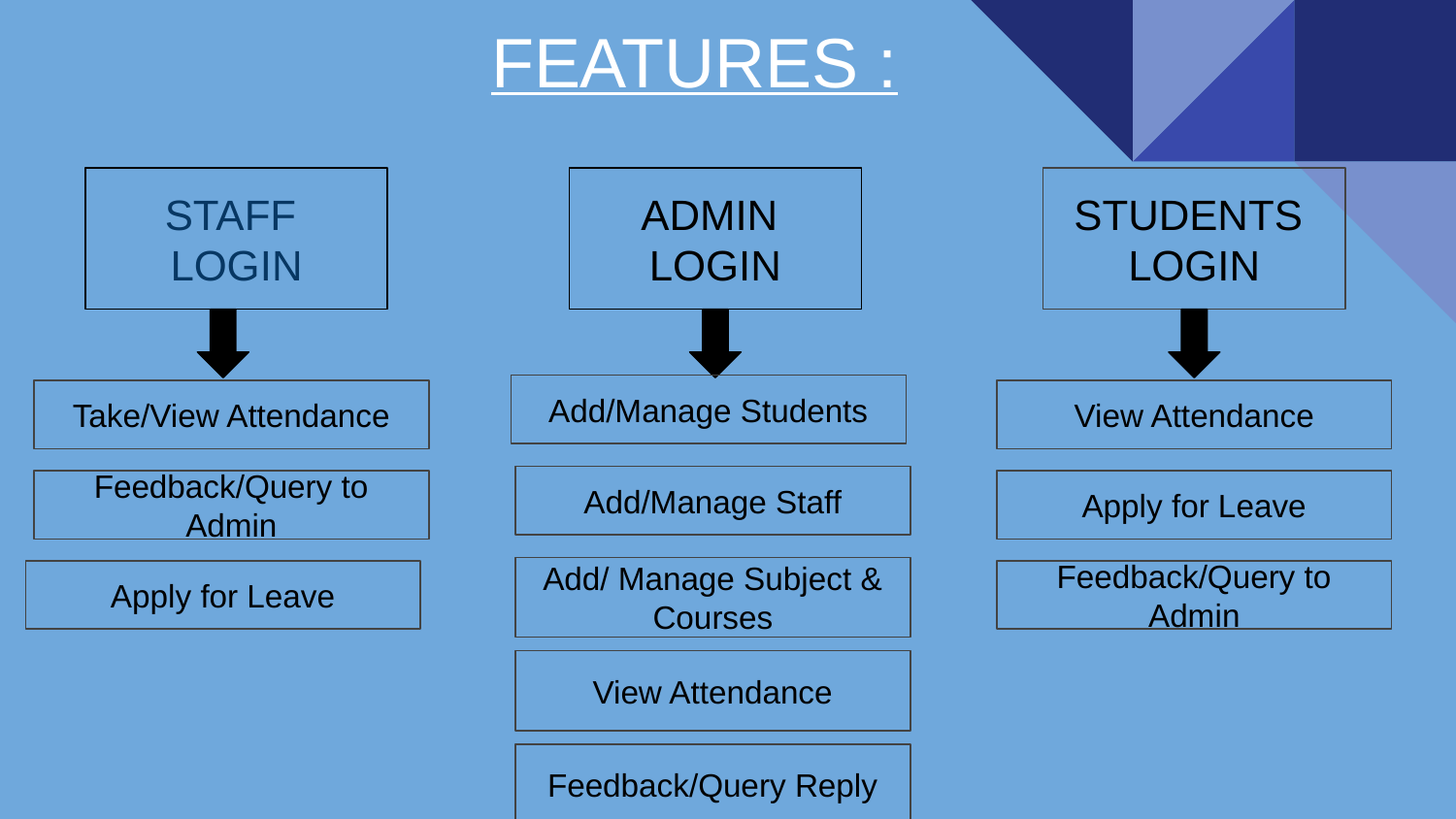

# FEATURES :

STAFF
LOGIN
ADMIN
LOGIN
STUDENTS
LOGIN

Add/Manage Students
Take/View Attendance
View Attendance
Add/Manage Staff
Feedback/Query to Admin
Apply for Leave
Add/ Manage Subject & Courses
Apply for Leave
Feedback/Query to Admin
View Attendance
Feedback/Query Reply